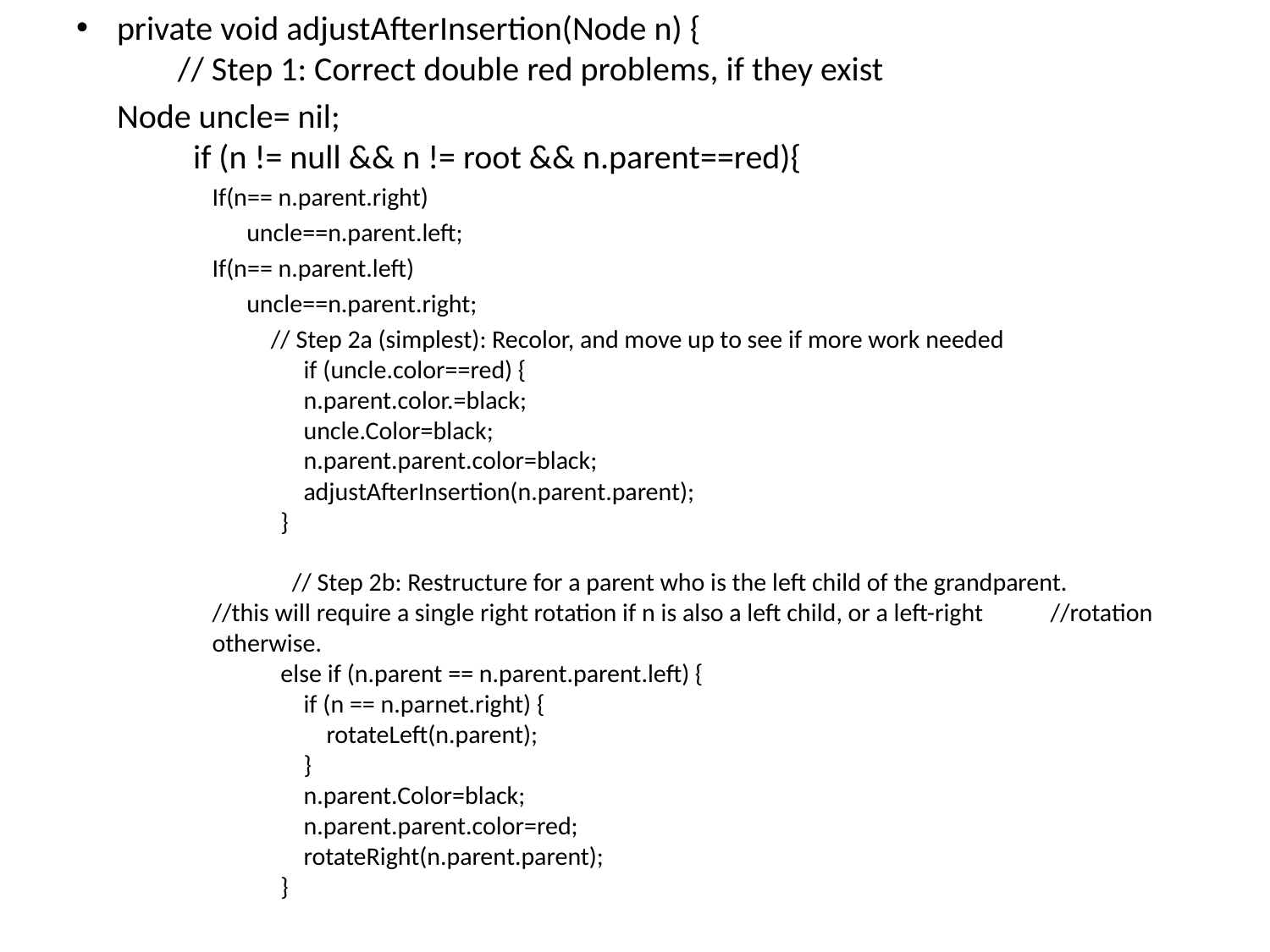

private void adjustAfterInsertion(Node n) {
        // Step 1: Correct double red problems, if they exist
		Node uncle= nil;
       	if (n != null && n != root && n.parent==red){
	If(n== n.parent.right)
	      uncle==n.parent.left;
	If(n== n.parent.left)
	      uncle==n.parent.right;
               // Step 2a (simplest): Recolor, and move up to see if more work needed
                if (uncle.color==red) {
                n.parent.color.=black;
                uncle.Color=black;
                n.parent.parent.color=black;
                adjustAfterInsertion(n.parent.parent);
            }
              // Step 2b: Restructure for a parent who is the left child of the grandparent.               	//this will require a single right rotation if n is also a left child, or a left-right 	//rotation otherwise.
            else if (n.parent == n.parent.parent.left) {
                if (n == n.parnet.right) {
                    rotateLeft(n.parent);
                }
                n.parent.Color=black;
                n.parent.parent.color=red;
                rotateRight(n.parent.parent);
            }